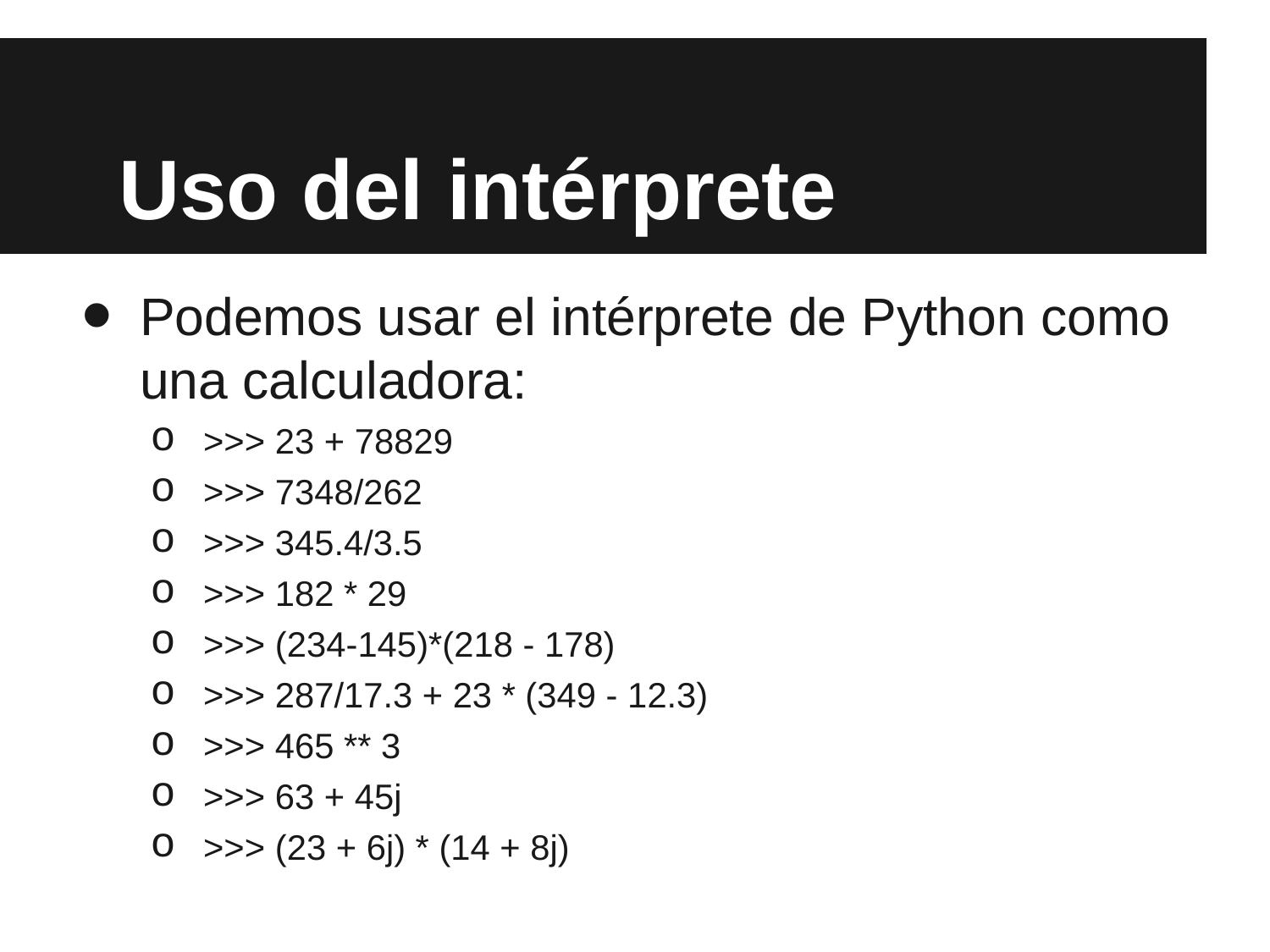

# Uso del intérprete
Podemos usar el intérprete de Python como una calculadora:
>>> 23 + 78829
>>> 7348/262
>>> 345.4/3.5
>>> 182 * 29
>>> (234-145)*(218 - 178)
>>> 287/17.3 + 23 * (349 - 12.3)
>>> 465 ** 3
>>> 63 + 45j
>>> (23 + 6j) * (14 + 8j)